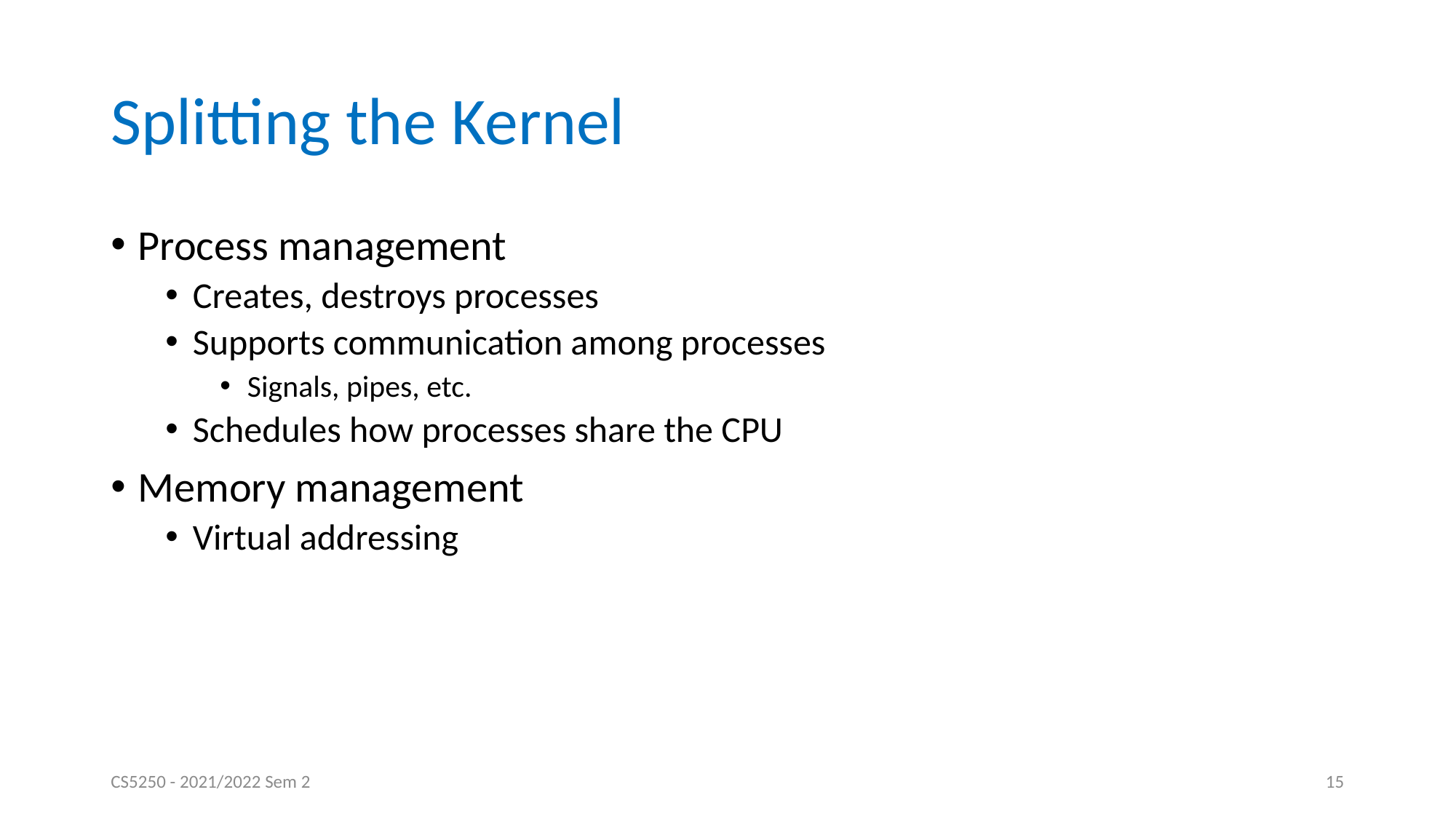

# Splitting the Kernel
Process management
Creates, destroys processes
Supports communication among processes
Signals, pipes, etc.
Schedules how processes share the CPU
Memory management
Virtual addressing

CS5250 - 2021/2022 Sem 2
15